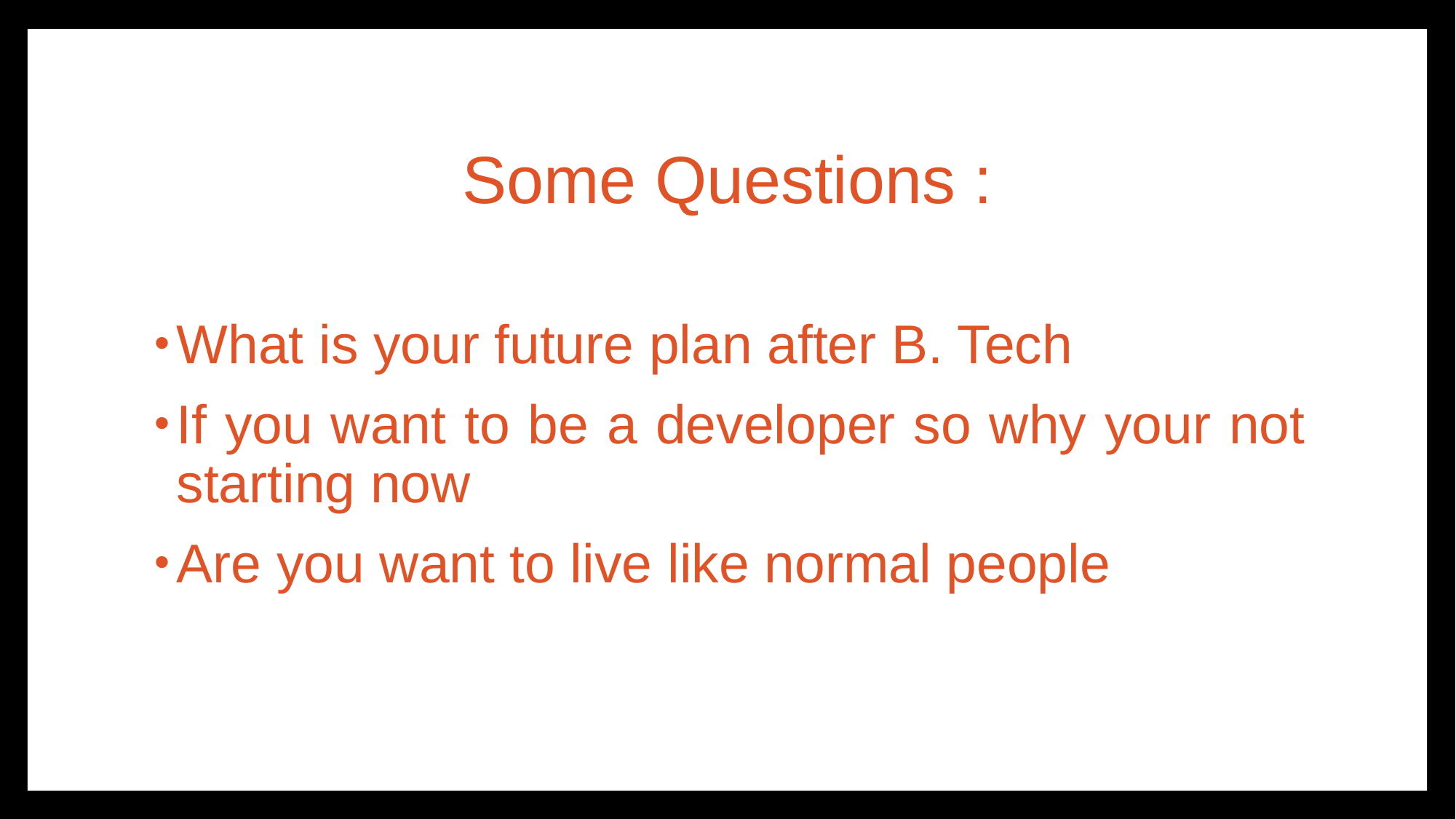

# Some Questions :
What is your future plan after B. Tech
If you want to be a developer so why your not starting now
Are you want to live like normal people